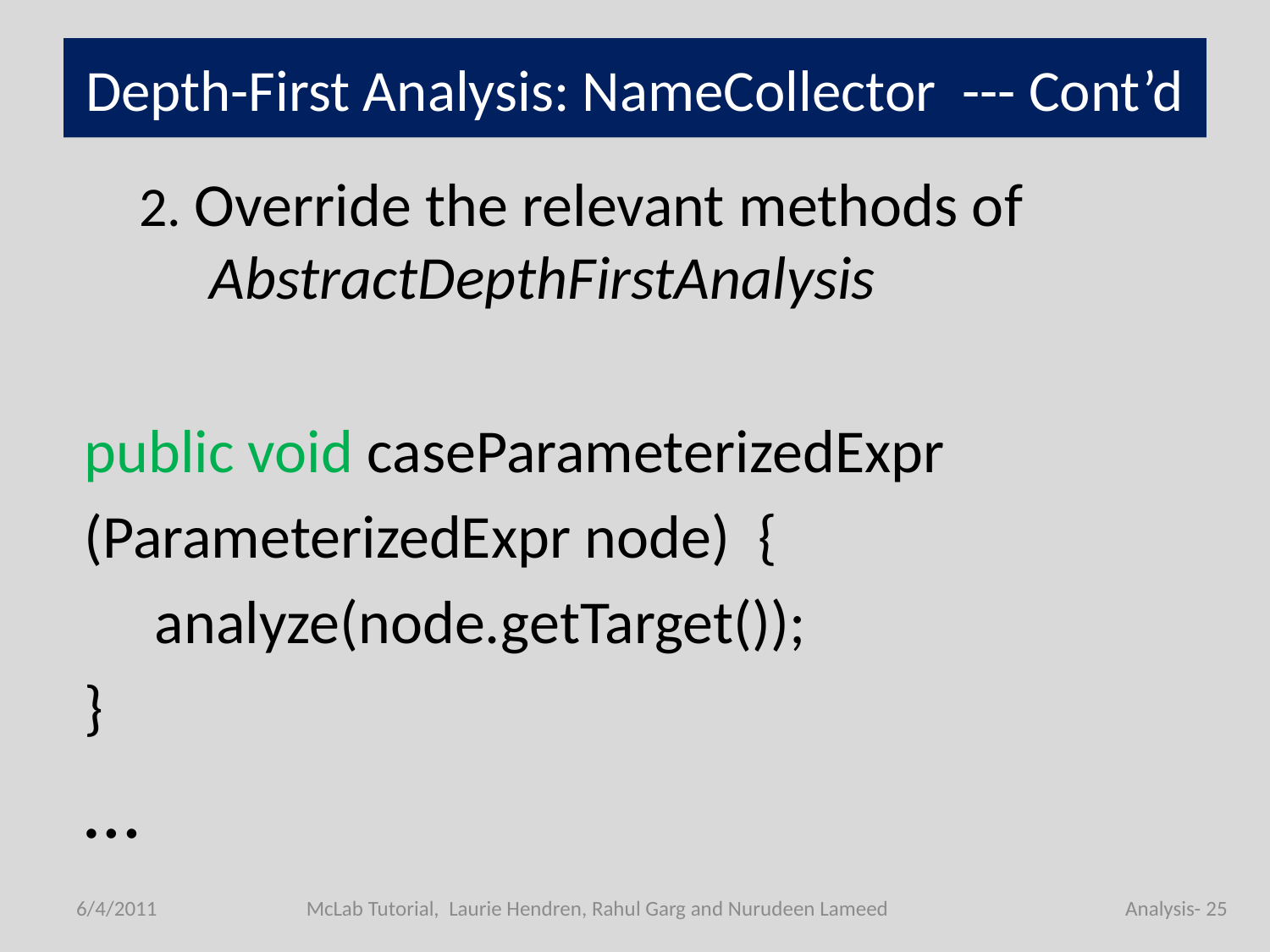

# Depth-First Analysis: NameCollector  --- Cont’d
2. Override the relevant methods of AbstractDepthFirstAnalysis

public void caseParameterizedExpr
(ParameterizedExpr node)  {
	analyze(node.getTarget());
}
…

6/4/2011
McLab Tutorial,  Laurie Hendren, Rahul Garg and Nurudeen Lameed
Analysis- 25